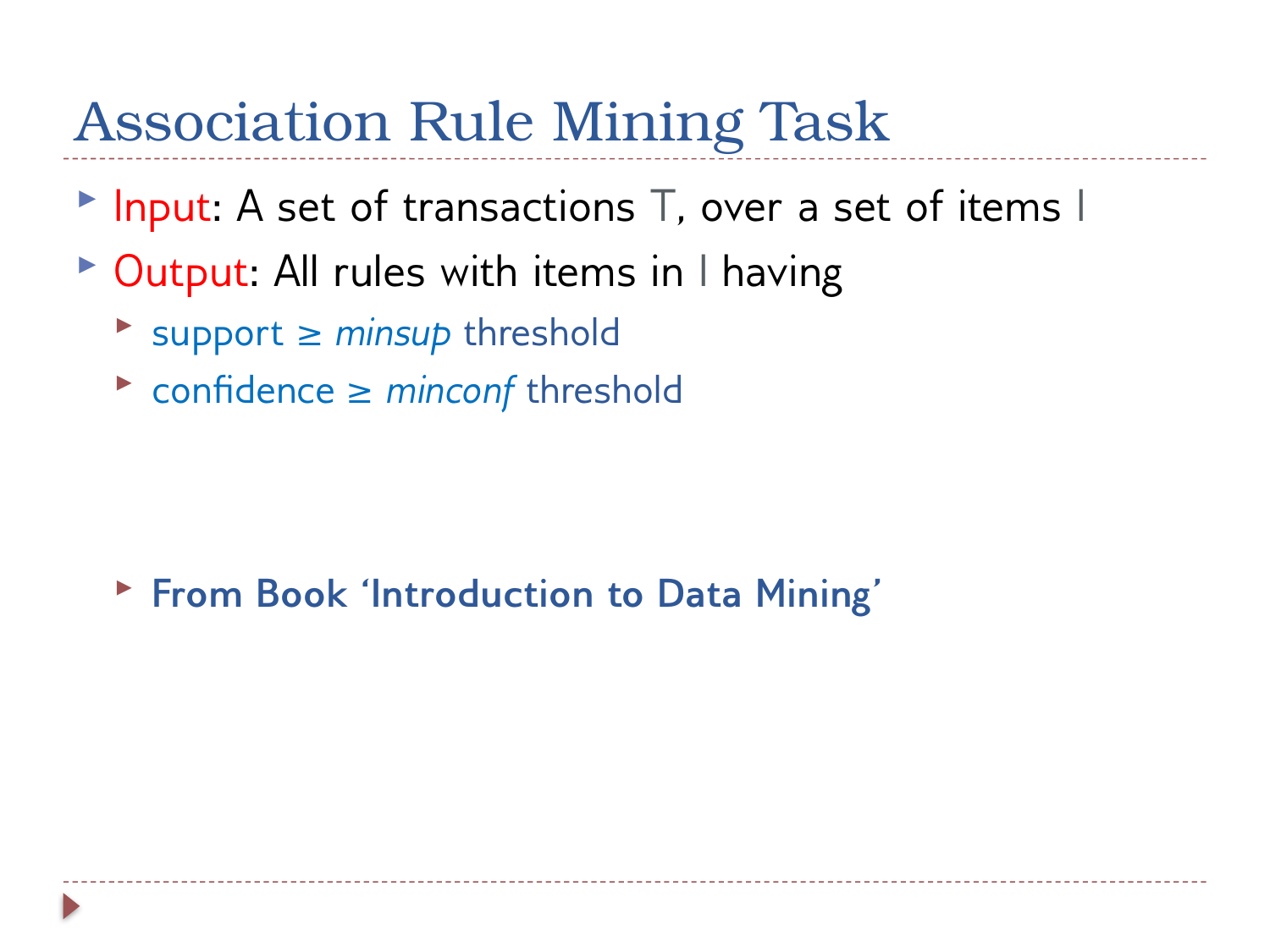

# Association Rule Mining Task
Input: A set of transactions T, over a set of items I
Output: All rules with items in I having
support ≥ minsup threshold
confidence ≥ minconf threshold

From Book ‘Introduction to Data Mining’